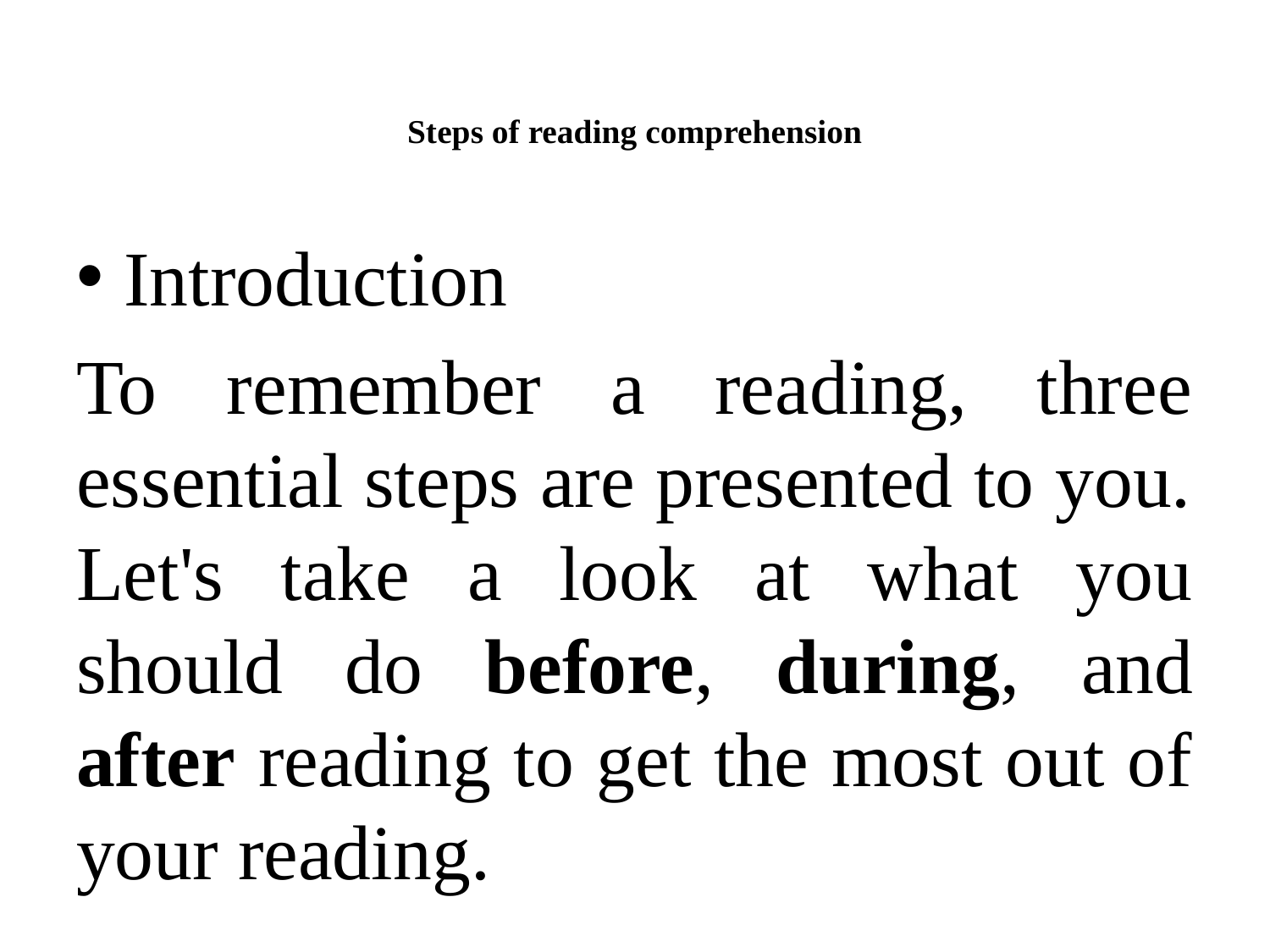

# Steps of reading comprehension
Introduction
To remember a reading, three essential steps are presented to you. Let's take a look at what you should do before, during, and after reading to get the most out of your reading.